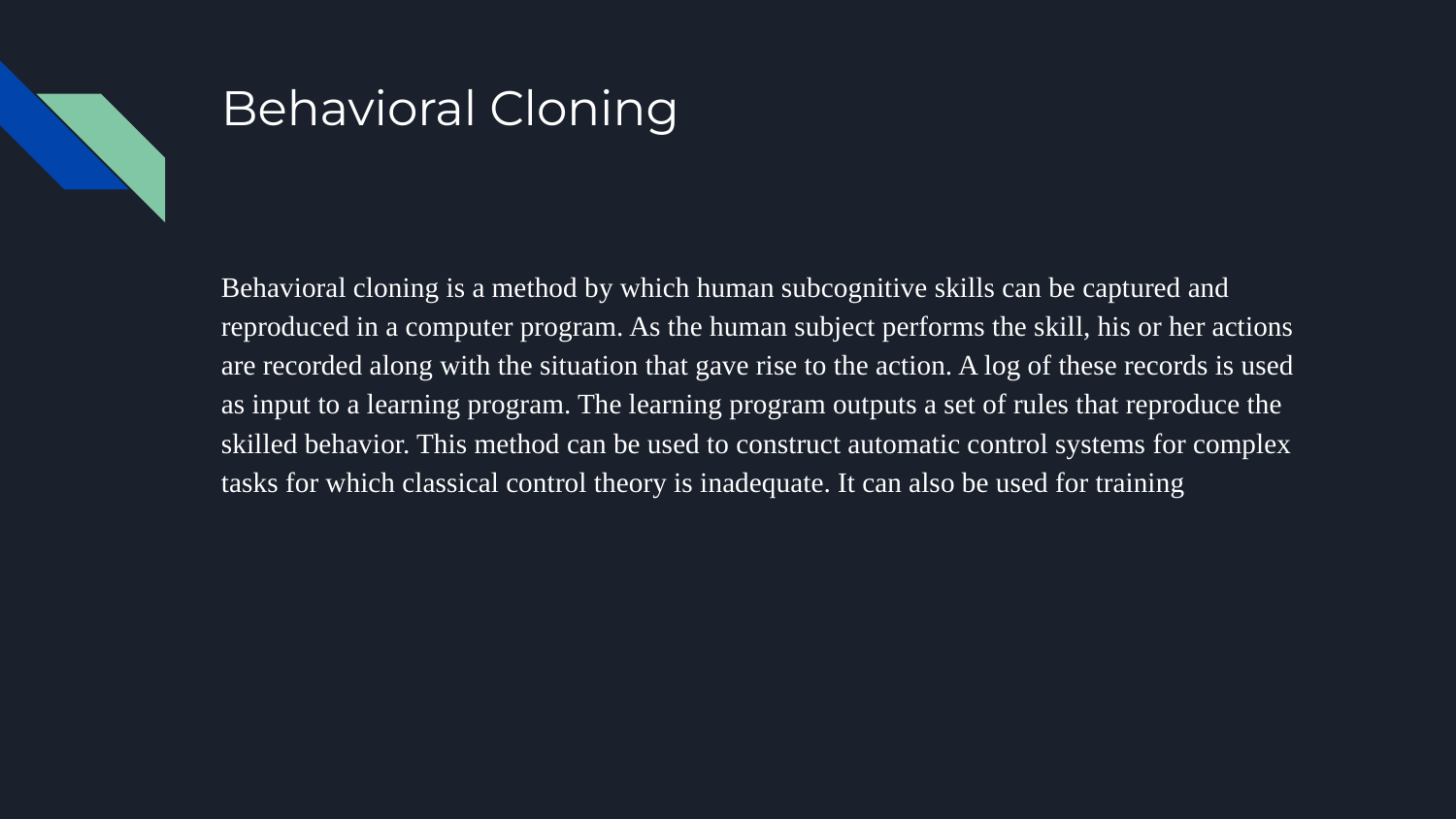

# Behavioral Cloning
Behavioral cloning is a method by which human subcognitive skills can be captured and reproduced in a computer program. As the human subject performs the skill, his or her actions are recorded along with the situation that gave rise to the action. A log of these records is used as input to a learning program. The learning program outputs a set of rules that reproduce the skilled behavior. This method can be used to construct automatic control systems for complex tasks for which classical control theory is inadequate. It can also be used for training